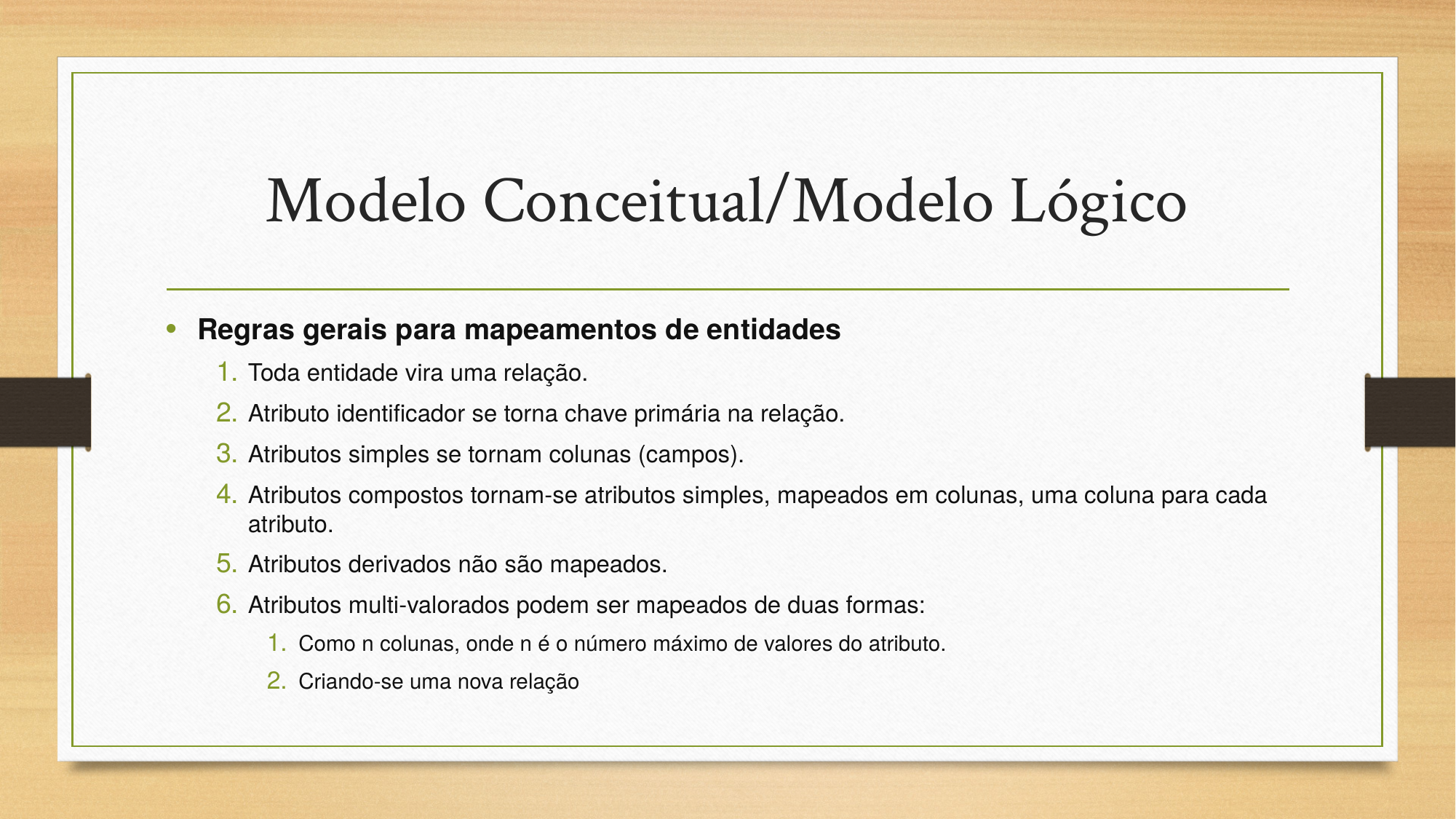

# Modelo Conceitual/Modelo Lógico
Regras gerais para mapeamentos de entidades
Toda entidade vira uma relação.
Atributo identificador se torna chave primária na relação.
Atributos simples se tornam colunas (campos).
Atributos compostos tornam-se atributos simples, mapeados em colunas, uma coluna para cada atributo.
Atributos derivados não são mapeados.
Atributos multi-valorados podem ser mapeados de duas formas:
Como n colunas, onde n é o número máximo de valores do atributo.
Criando-se uma nova relação